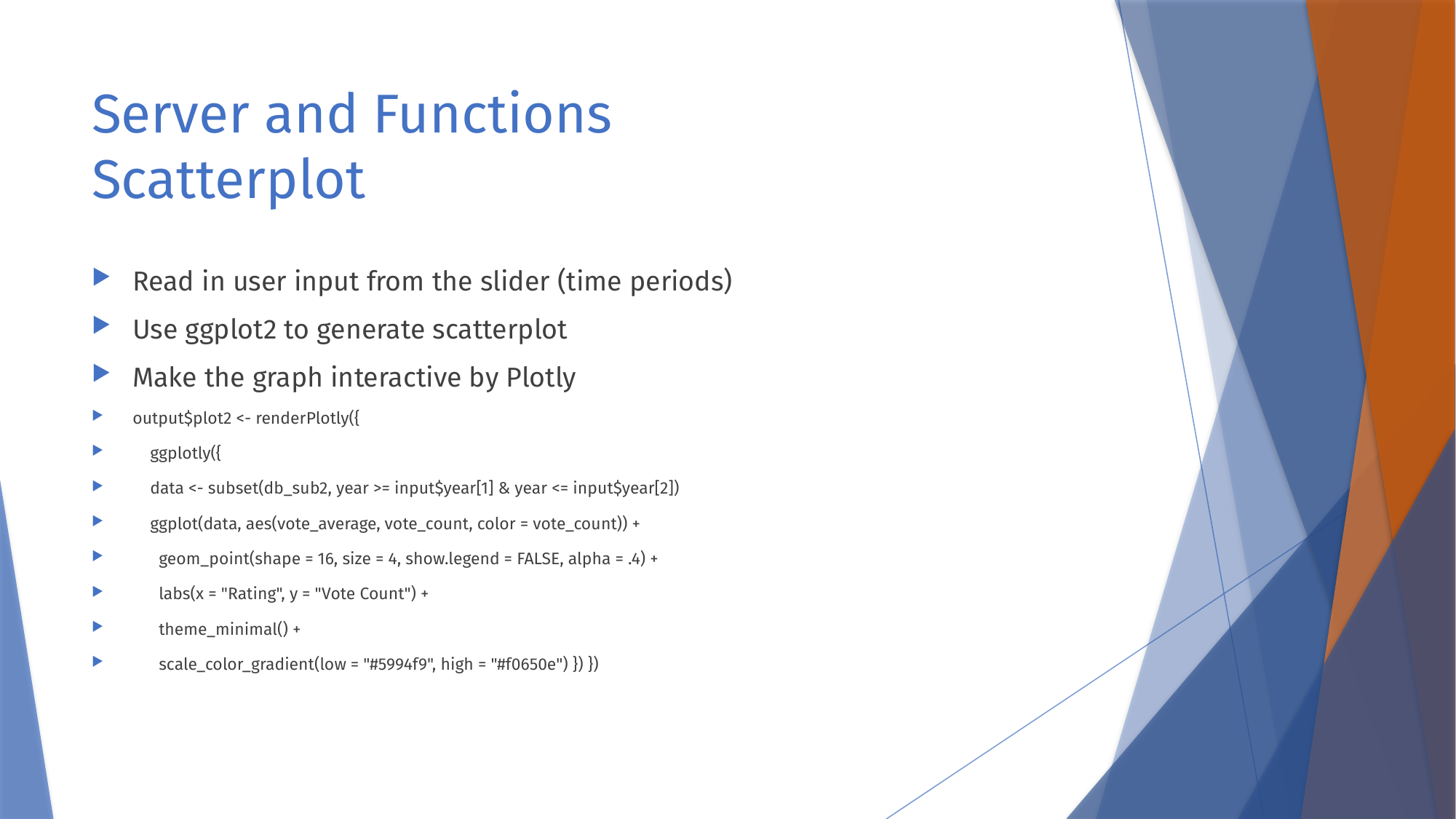

# Server and Functions Scatterplot
Read in user input from the slider (time periods)
Use ggplot2 to generate scatterplot
Make the graph interactive by Plotly
output$plot2 <- renderPlotly({
    ggplotly({
    data <- subset(db_sub2, year >= input$year[1] & year <= input$year[2])
    ggplot(data, aes(vote_average, vote_count, color = vote_count)) +
      geom_point(shape = 16, size = 4, show.legend = FALSE, alpha = .4) +
      labs(x = "Rating", y = "Vote Count") +
      theme_minimal() +
      scale_color_gradient(low = "#5994f9", high = "#f0650e") }) })